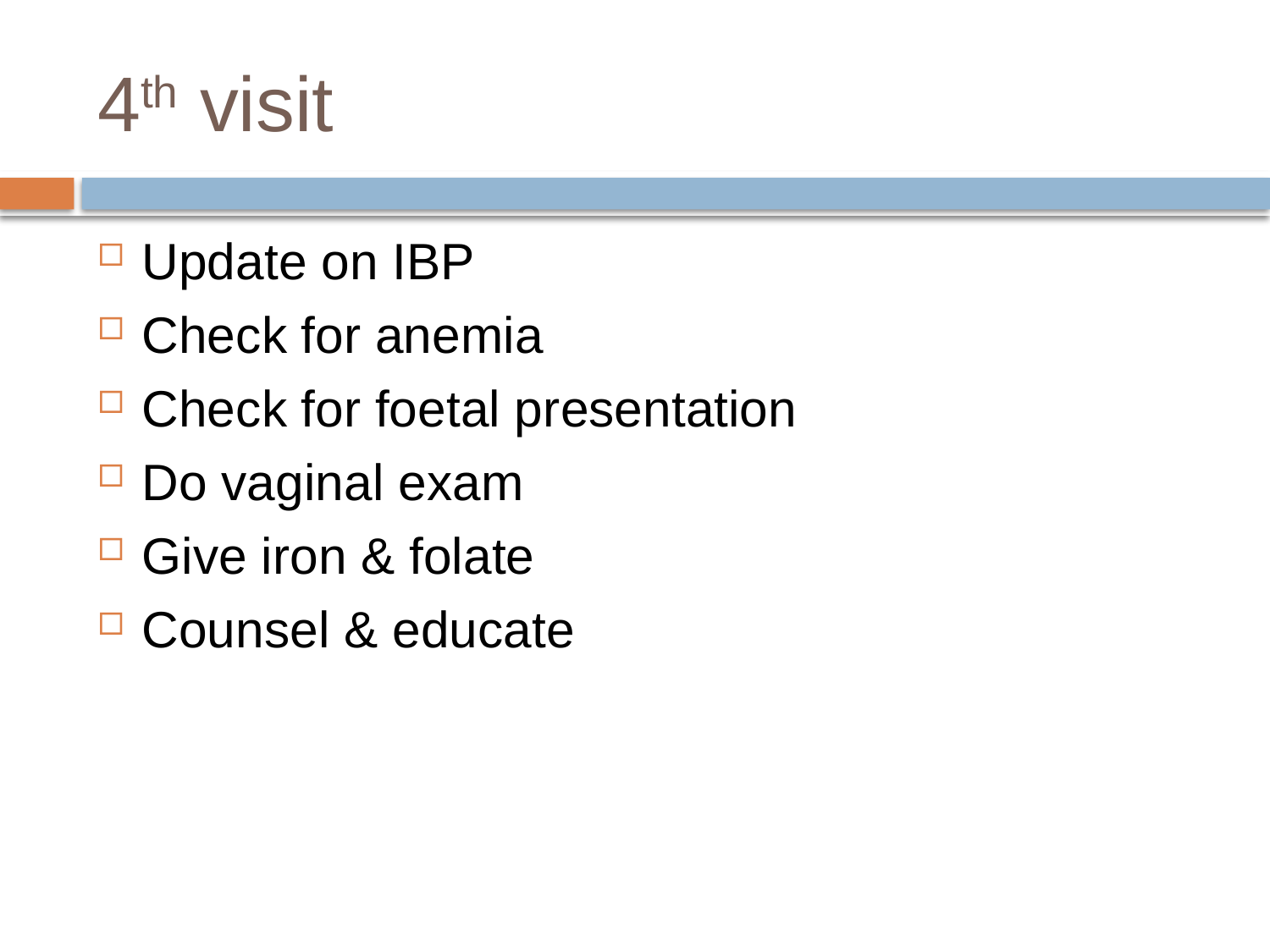

# 4th visit
Update on IBP
Check for anemia
Check for foetal presentation
Do vaginal exam
Give iron & folate
Counsel & educate